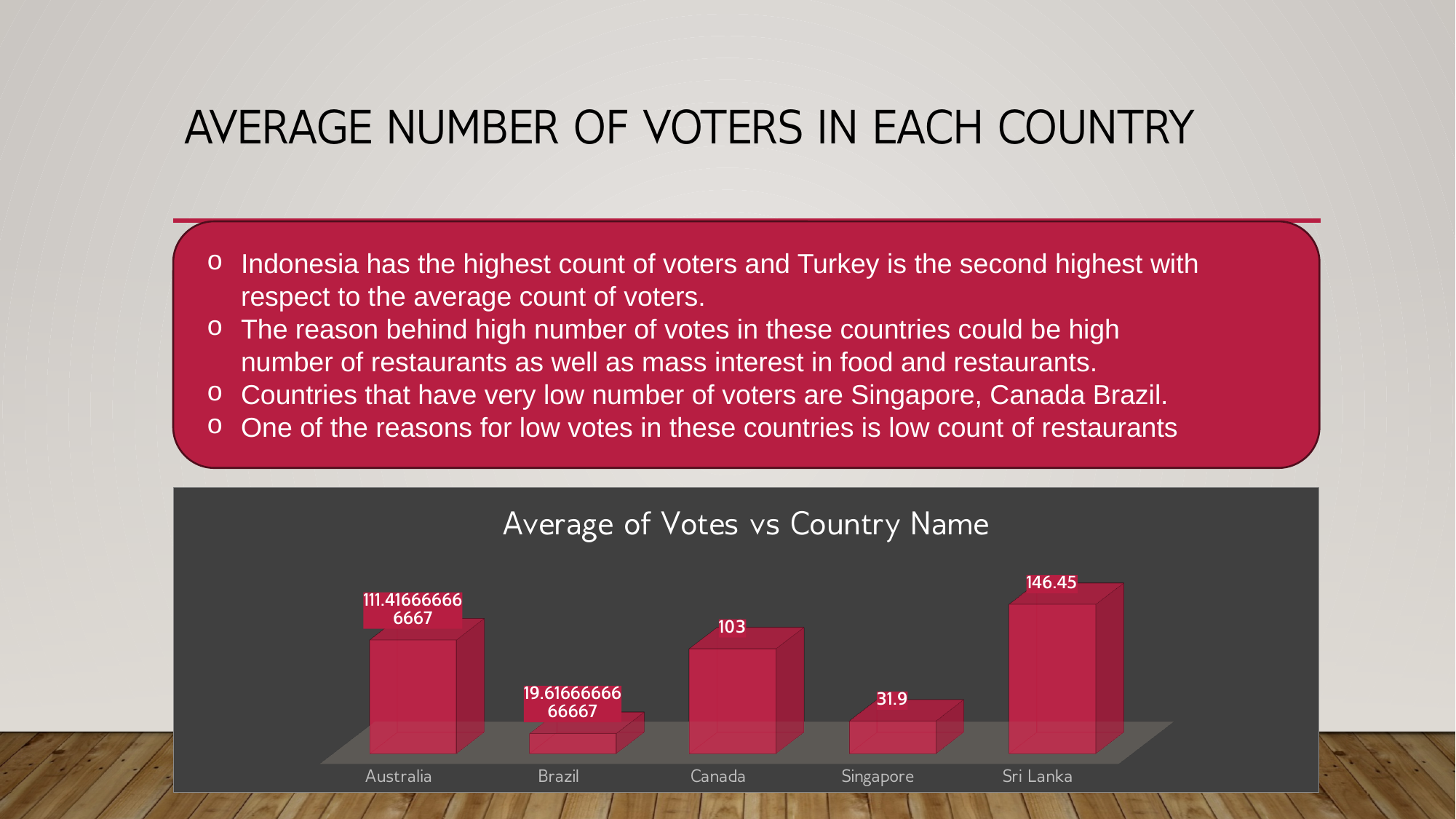

# Average Number of voters in each country

Indonesia has the highest count of voters and Turkey is the second highest with respect to the average count of voters.
The reason behind high number of votes in these countries could be high number of restaurants as well as mass interest in food and restaurants.
Countries that have very low number of voters are Singapore, Canada Brazil.
One of the reasons for low votes in these countries is low count of restaurants

[unsupported chart]